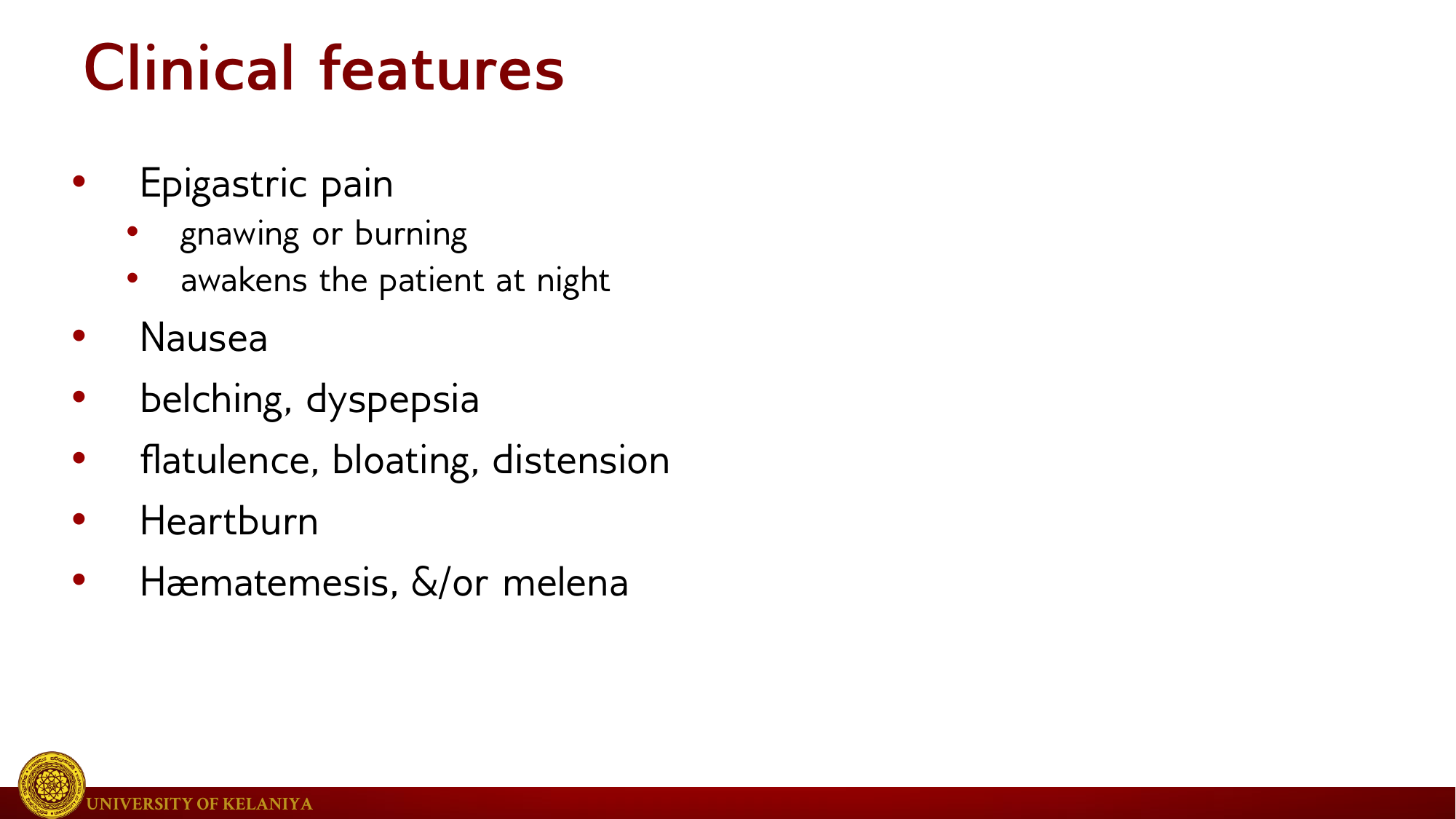

# Clinical features
Epigastric pain
gnawing or burning
awakens the patient at night
Nausea
belching, dyspepsia
flatulence, bloating, distension
Heartburn
Haematemesis, &/or melena